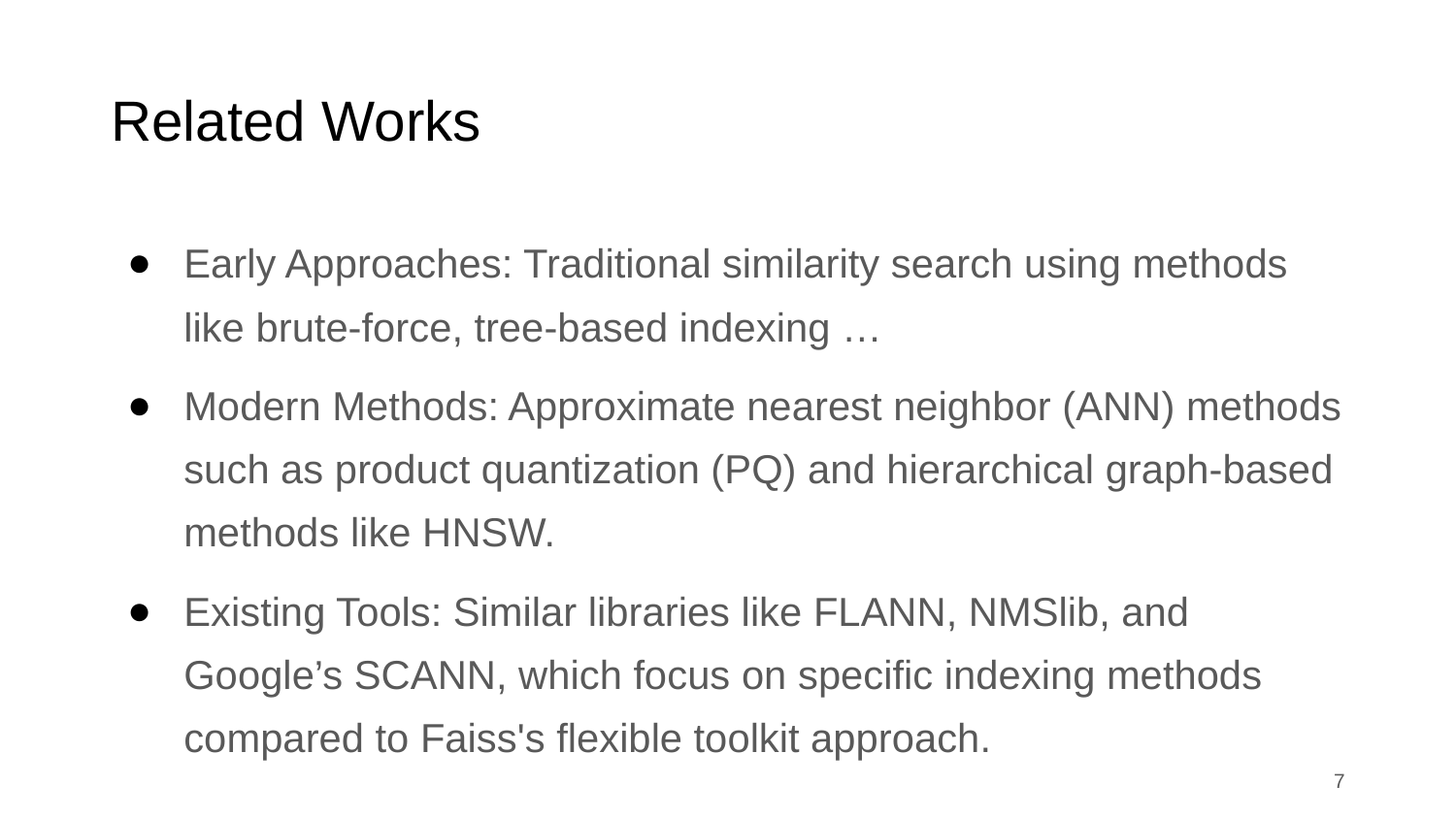

# Related Works
Early Approaches: Traditional similarity search using methods like brute-force, tree-based indexing …
Modern Methods: Approximate nearest neighbor (ANN) methods such as product quantization (PQ) and hierarchical graph-based methods like HNSW.
Existing Tools: Similar libraries like FLANN, NMSlib, and Google’s SCANN, which focus on specific indexing methods compared to Faiss's flexible toolkit approach.
7